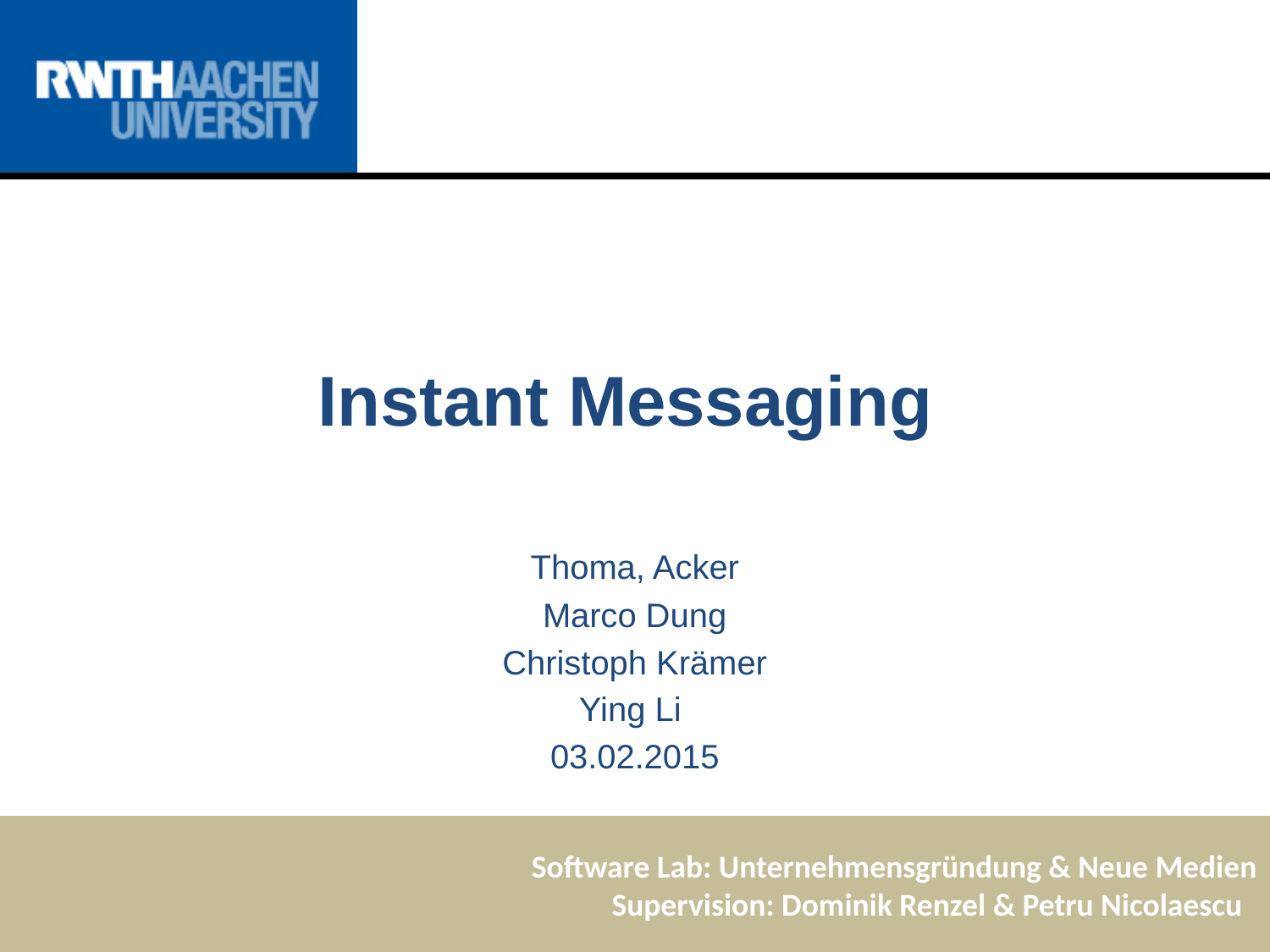

# Instant Messaging
Thoma, Acker
Marco Dung
Christoph Krämer
Ying Li
03.02.2015
Software Lab: Unternehmensgründung & Neue Medien
Supervision: Dominik Renzel & Petru Nicolaescu